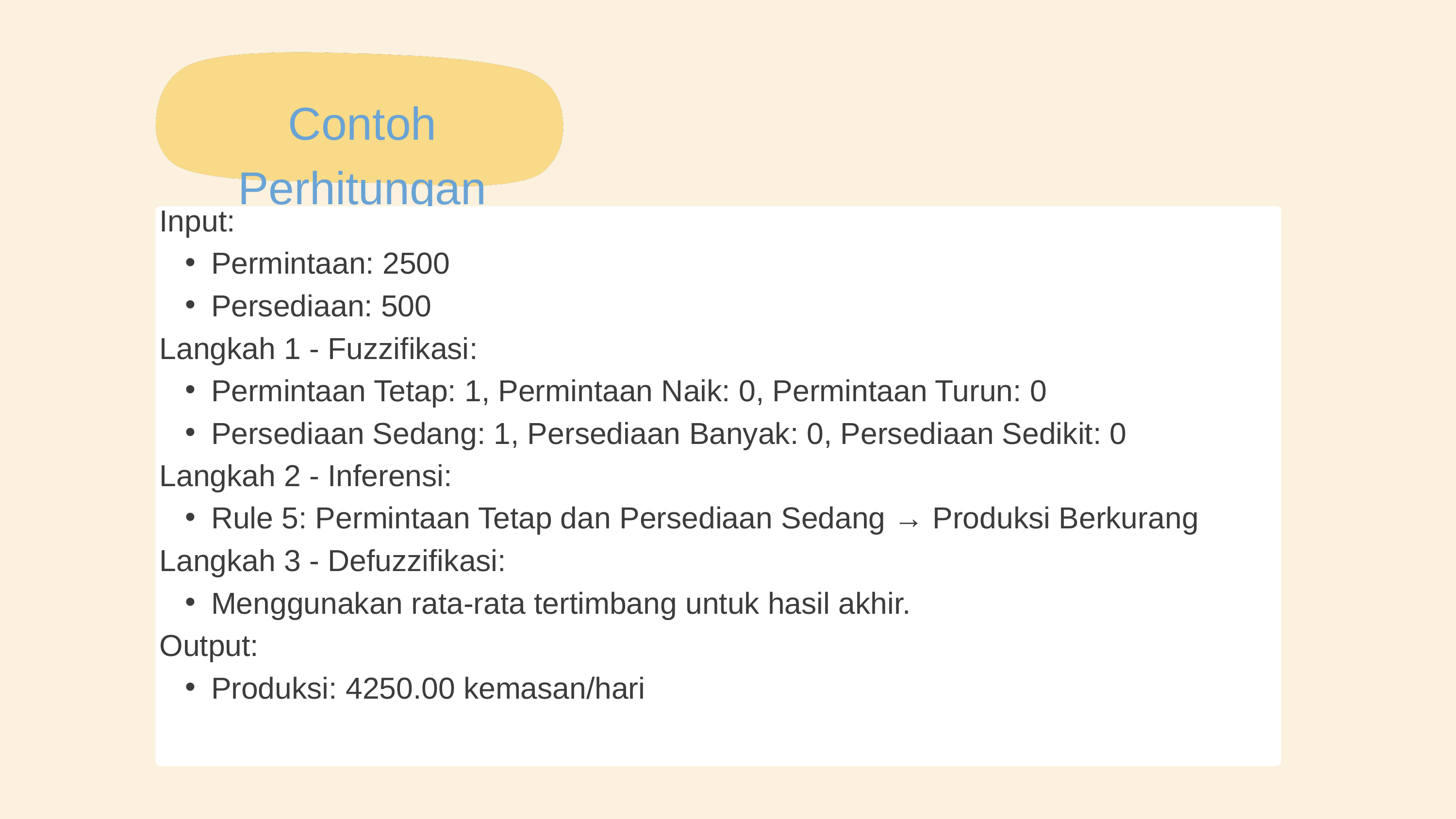

Contoh Perhitungan

Input:
Permintaan: 2500
Persediaan: 500
Langkah 1 - Fuzzifikasi:
Permintaan Tetap: 1, Permintaan Naik: 0, Permintaan Turun: 0
Persediaan Sedang: 1, Persediaan Banyak: 0, Persediaan Sedikit: 0
Langkah 2 - Inferensi:
Rule 5: Permintaan Tetap dan Persediaan Sedang → Produksi Berkurang
Langkah 3 - Defuzzifikasi:
Menggunakan rata-rata tertimbang untuk hasil akhir.
Output:
Produksi: 4250.00 kemasan/hari